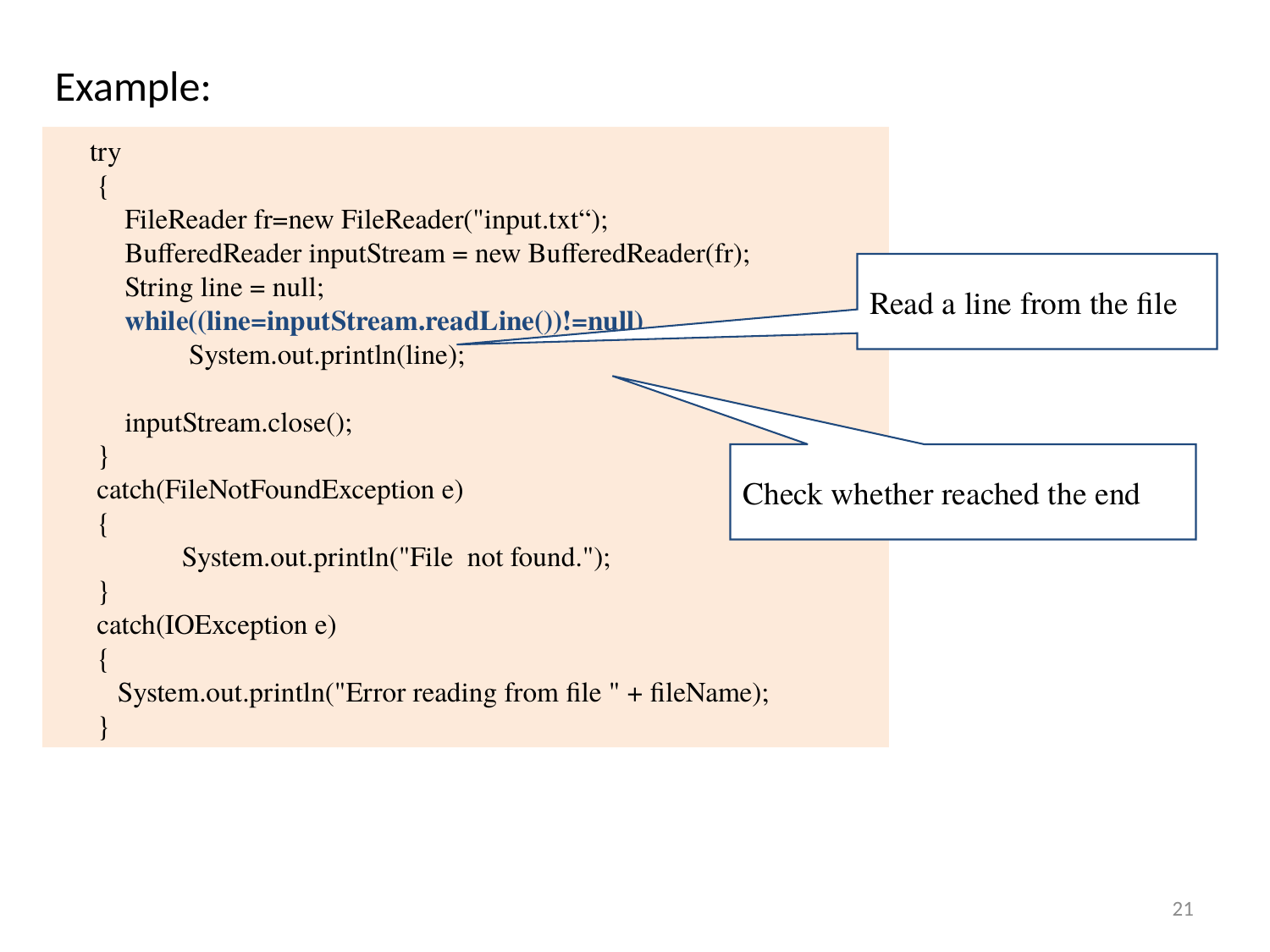

Example:
     try
      {
          FileReader fr=new FileReader("input.txt“);
          BufferedReader inputStream = new BufferedReader(fr);
          String line = null;
          while((line=inputStream.readLine())!=null)
	 System.out.println(line);

          inputStream.close();
      }
      catch(FileNotFoundException e)
      {
	System.out.println("File  not found.");
      }
      catch(IOException e)
      {
         System.out.println("Error reading from file " + fileName);
      }
Read a line from the file
Check whether reached the end
21